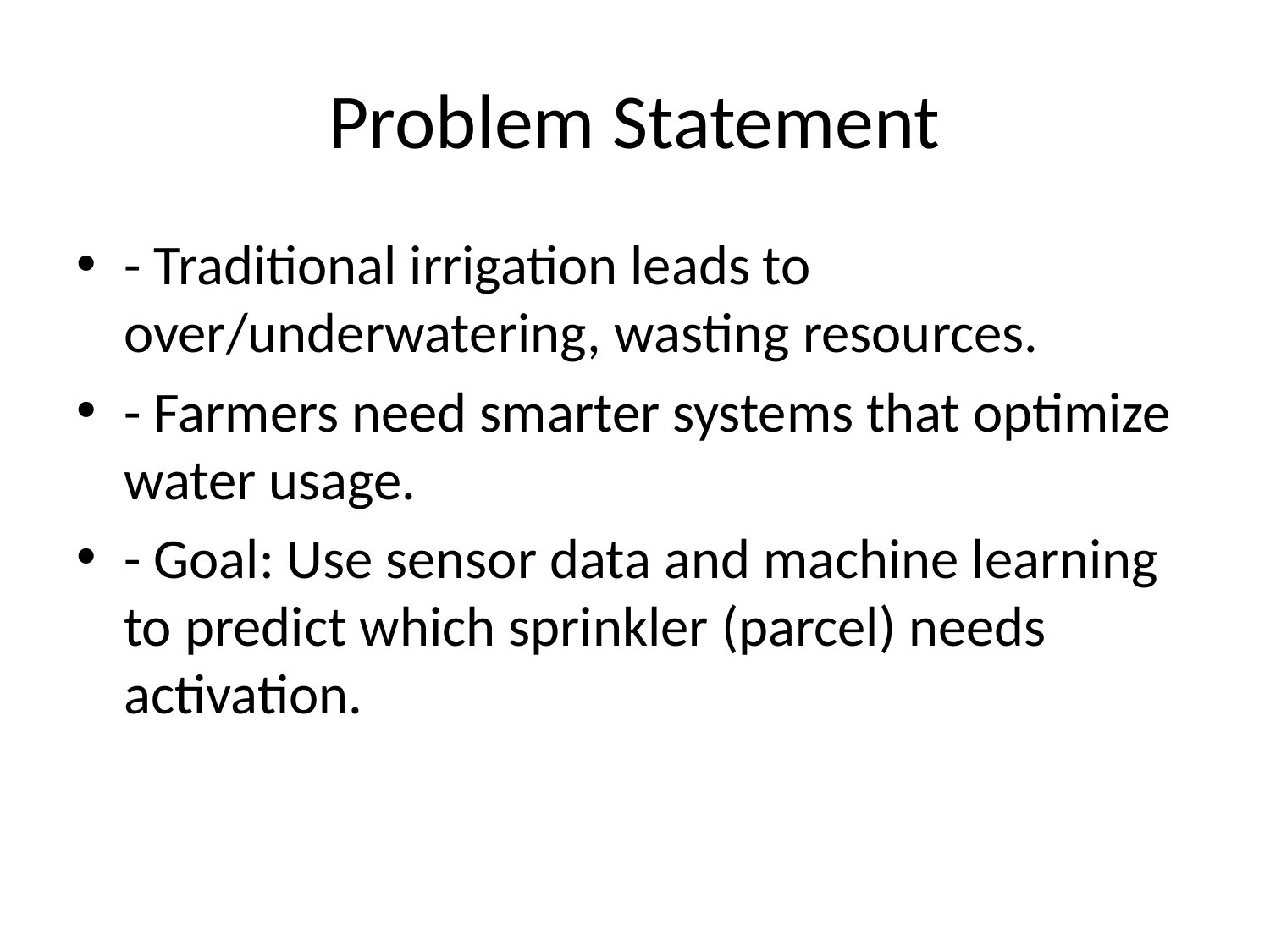

# Problem Statement
- Traditional irrigation leads to over/underwatering, wasting resources.
- Farmers need smarter systems that optimize water usage.
- Goal: Use sensor data and machine learning to predict which sprinkler (parcel) needs activation.